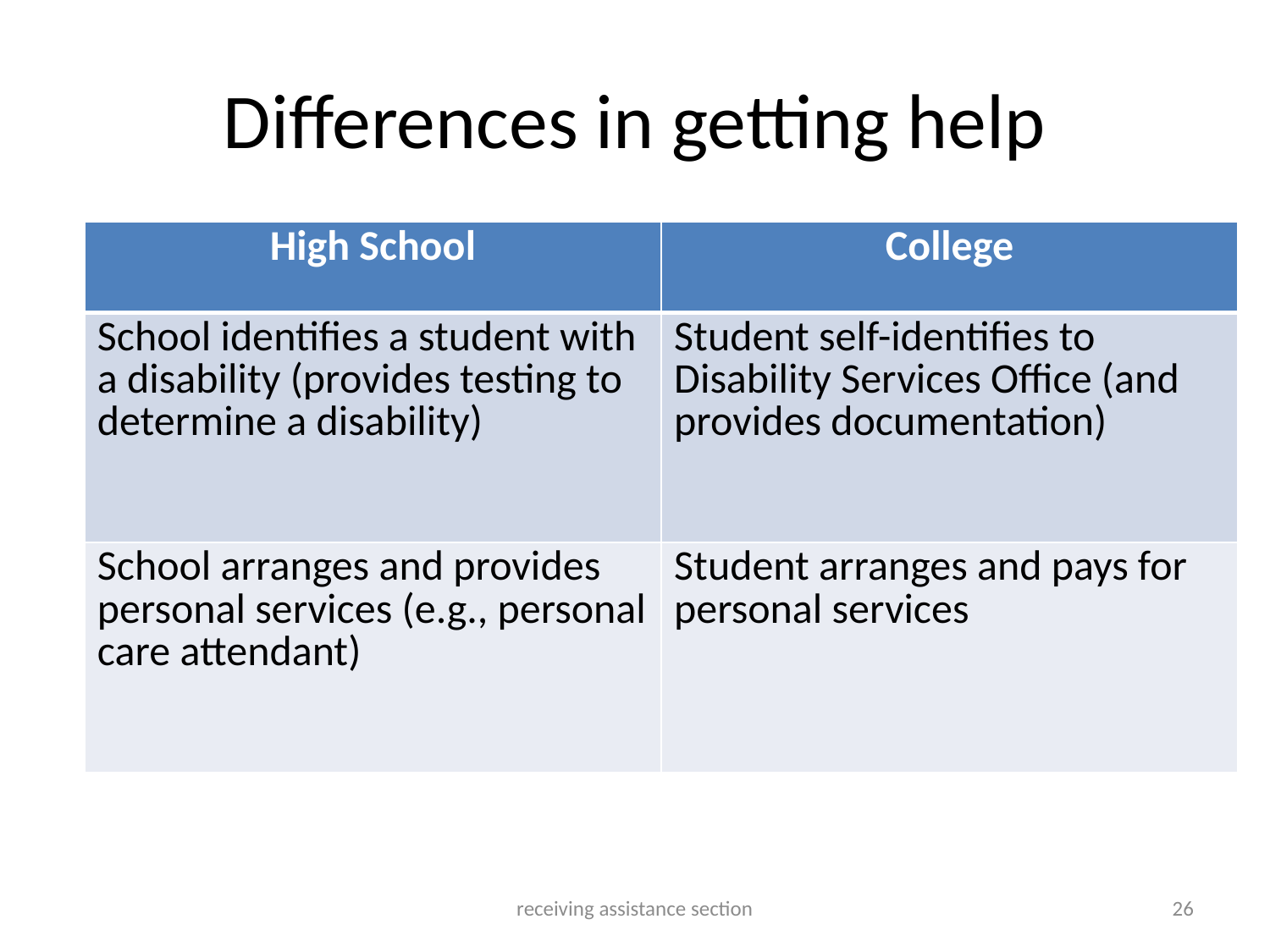

# Differences in getting help
| High School | College |
| --- | --- |
| School identifies a student with a disability (provides testing to determine a disability) | Student self-identifies to Disability Services Office (and provides documentation) |
| School arranges and provides personal services (e.g., personal care attendant) | Student arranges and pays for personal services |
receiving assistance section
26